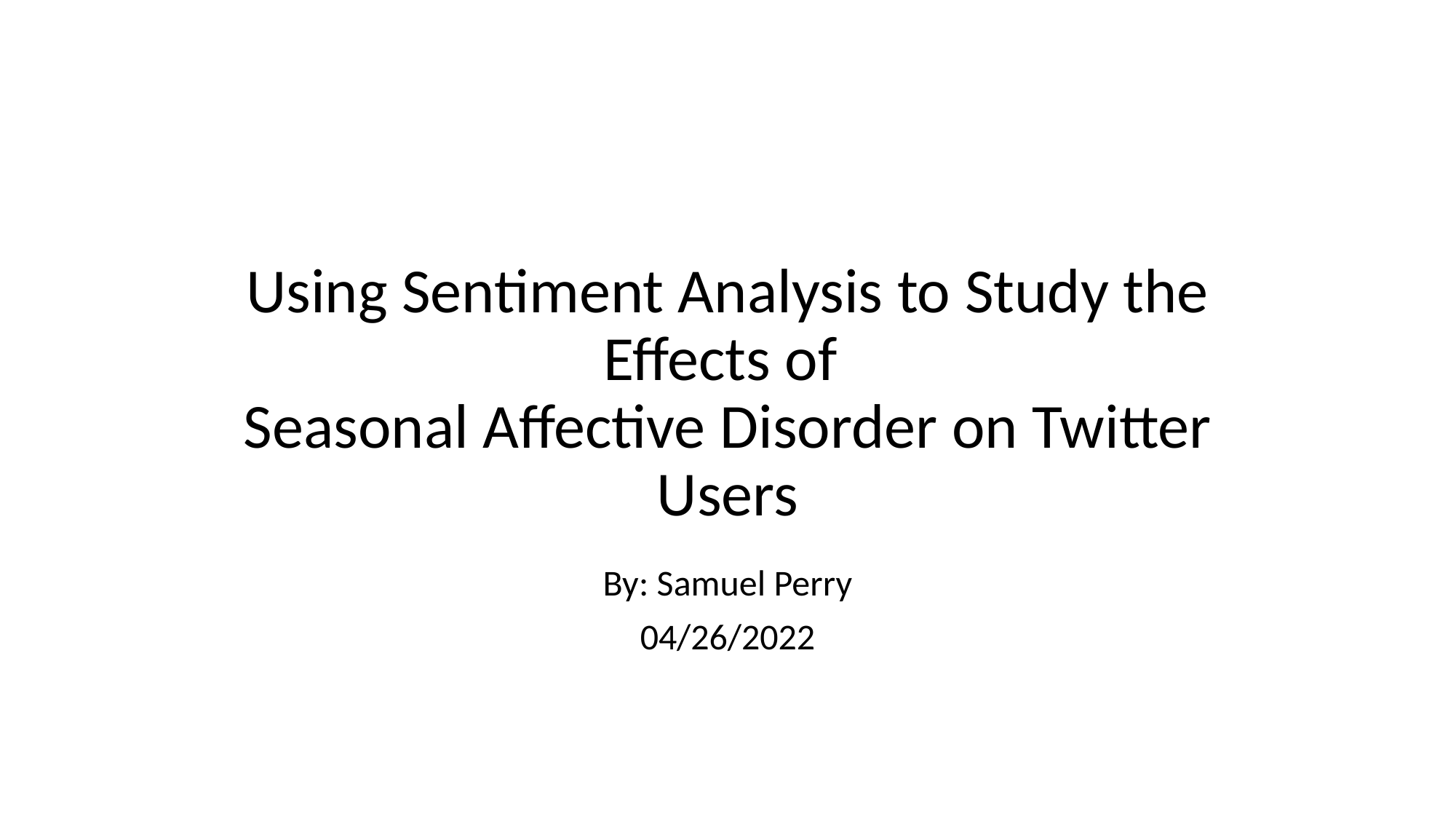

# Using Sentiment Analysis to Study the Effects of Seasonal Affective Disorder on Twitter Users
By: Samuel Perry
04/26/2022